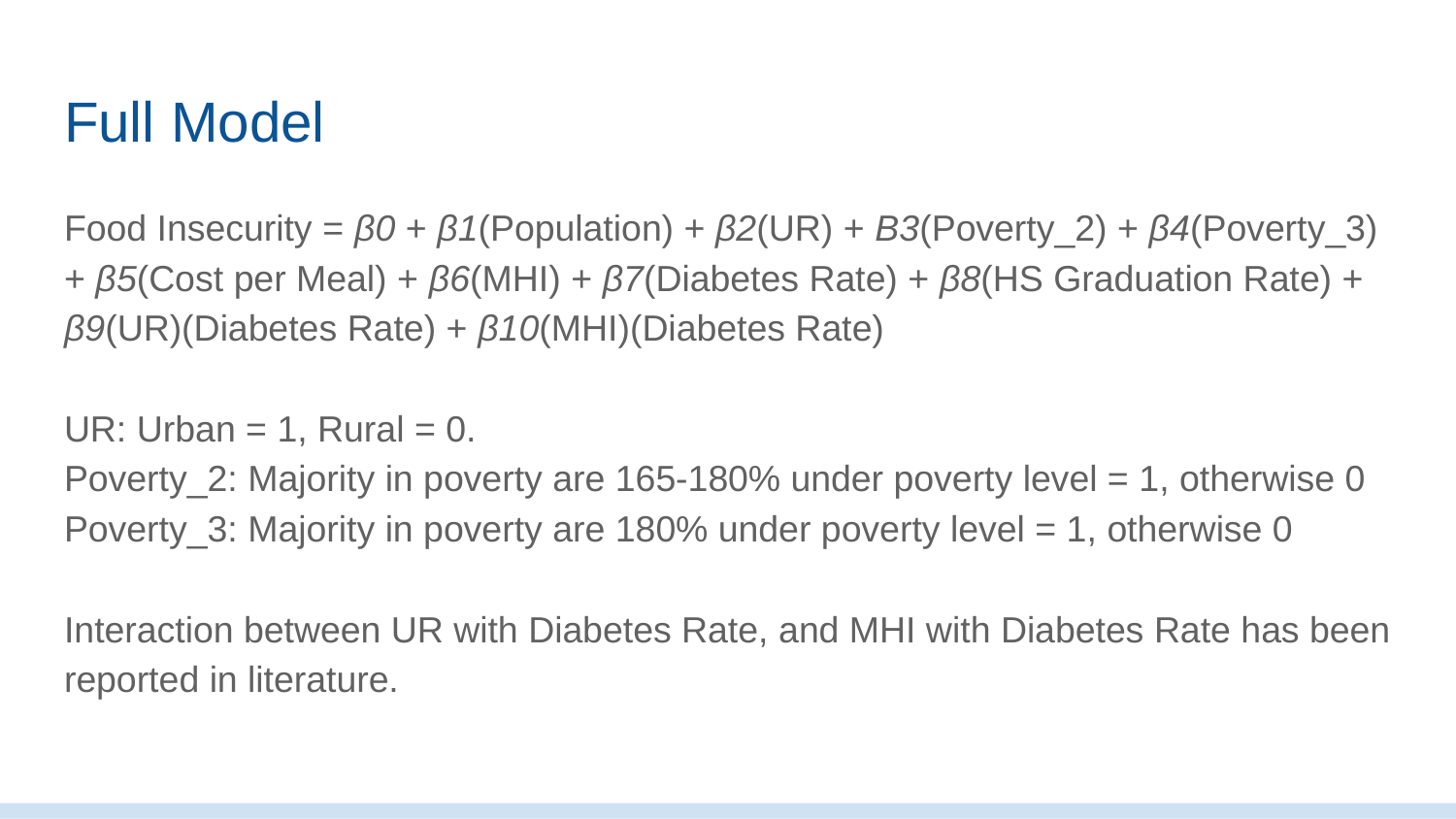

# Full Model
Food Insecurity = β0 + β1(Population) + β2(UR) + B3(Poverty_2) + β4(Poverty_3) + β5(Cost per Meal) + β6(MHI) + β7(Diabetes Rate) + β8(HS Graduation Rate) + β9(UR)(Diabetes Rate) + β10(MHI)(Diabetes Rate)

UR: Urban = 1, Rural = 0.
Poverty_2: Majority in poverty are 165-180% under poverty level = 1, otherwise 0
Poverty_3: Majority in poverty are 180% under poverty level = 1, otherwise 0

Interaction between UR with Diabetes Rate, and MHI with Diabetes Rate has been reported in literature.